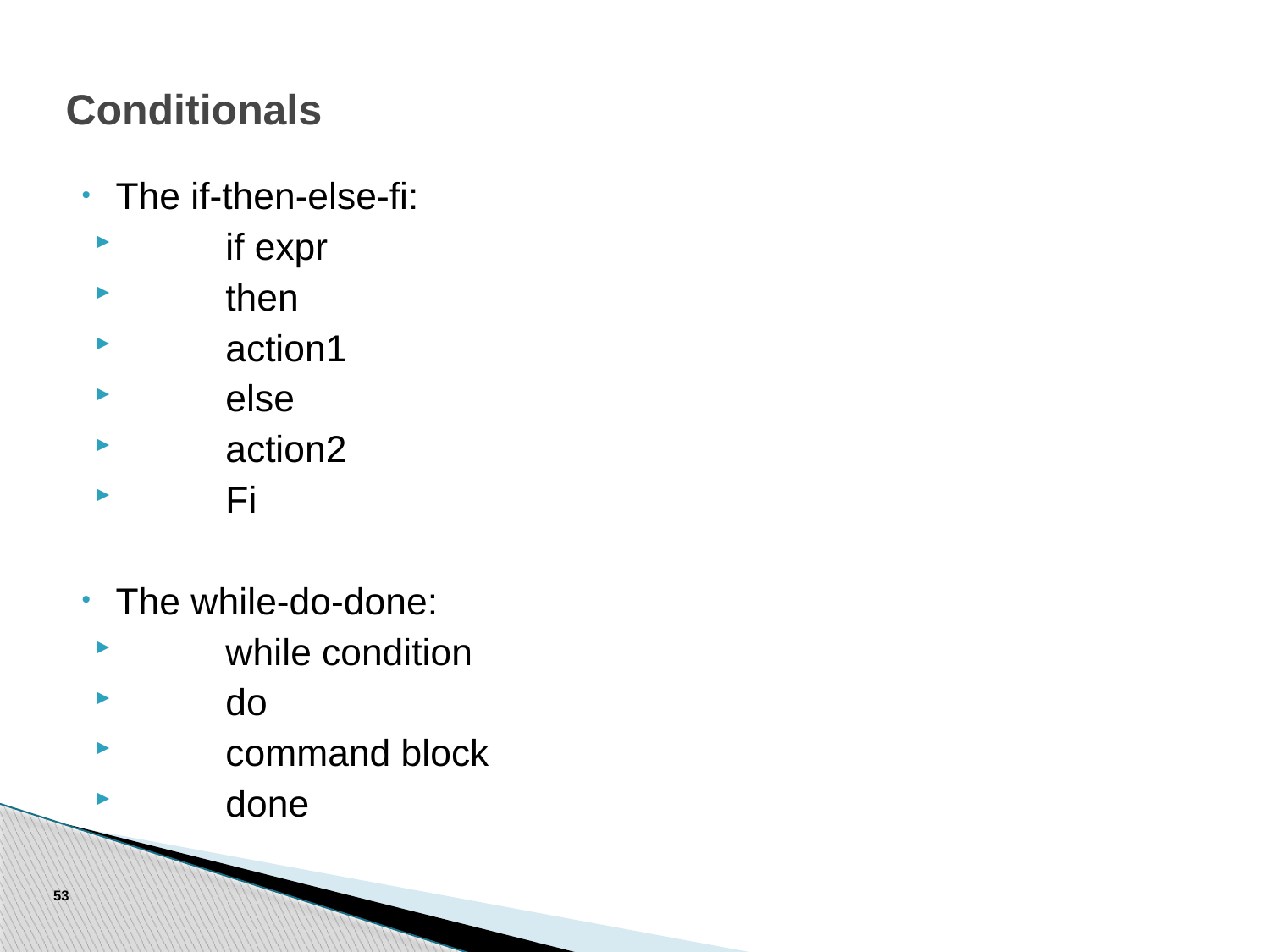

# Conditionals
The if-then-else-fi:
	if expr
	then
	action1
	else
	action2
	Fi

The while-do-done:
	while condition
	do
	command block
	done
53